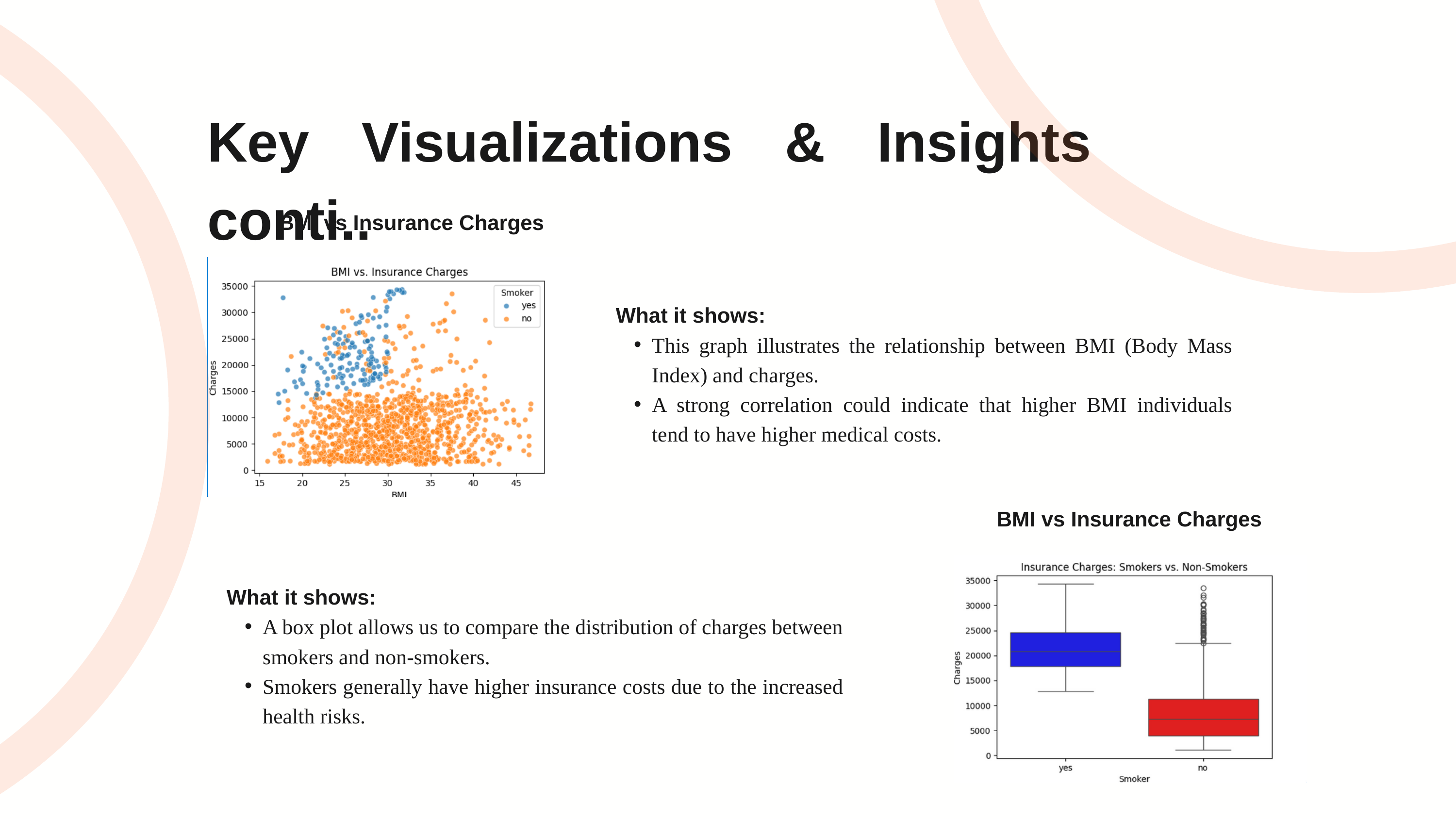

Key Visualizations & Insights conti..
BMI vs Insurance Charges

What it shows:
This graph illustrates the relationship between BMI (Body Mass Index) and charges.
A strong correlation could indicate that higher BMI individuals tend to have higher medical costs.
BMI vs Insurance Charges

What it shows:
A box plot allows us to compare the distribution of charges between smokers and non-smokers.
Smokers generally have higher insurance costs due to the increased health risks.